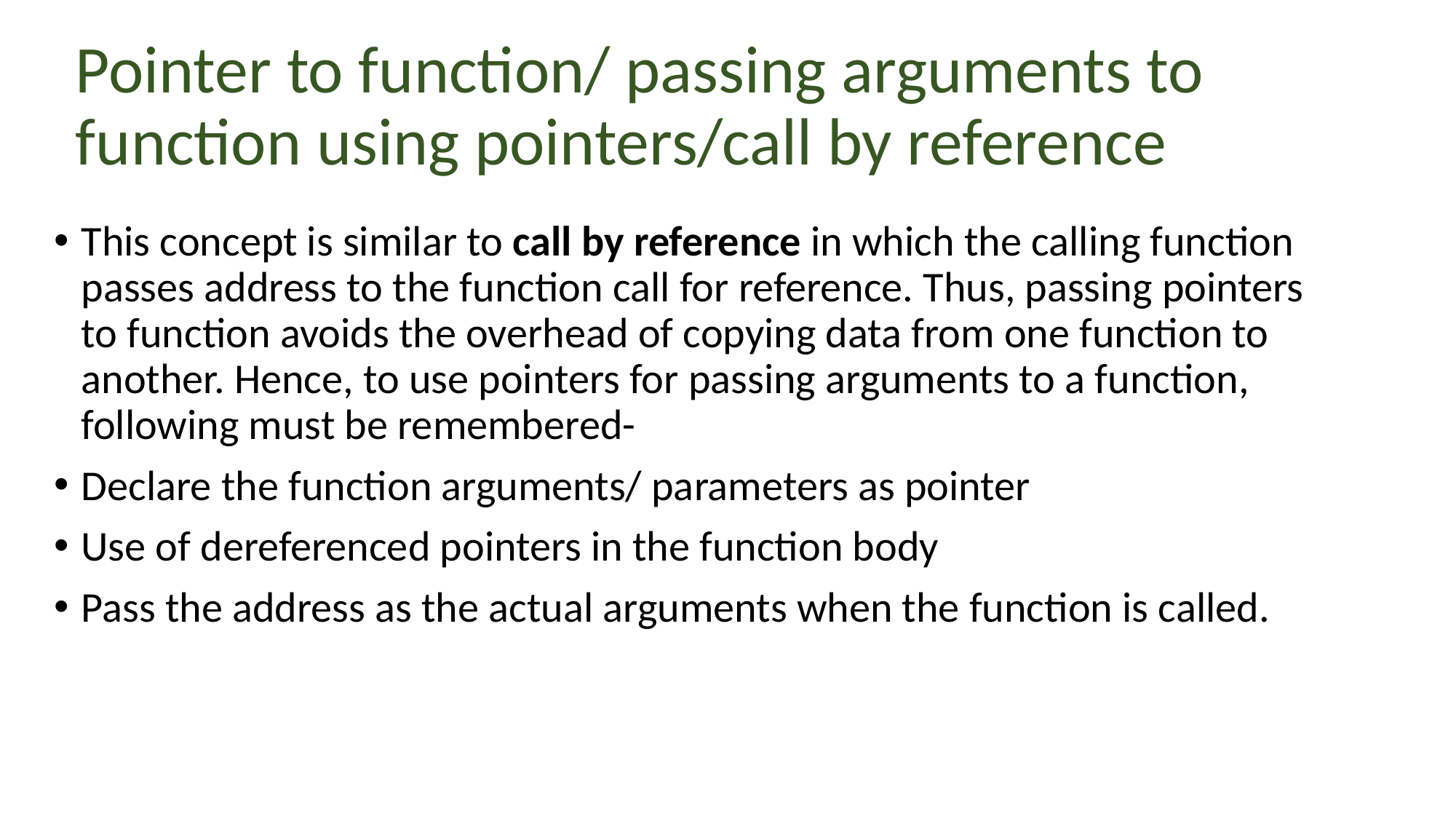

# Pointer to function/ passing arguments to function using pointers/call by reference
This concept is similar to call by reference in which the calling function passes address to the function call for reference. Thus, passing pointers to function avoids the overhead of copying data from one function to another. Hence, to use pointers for passing arguments to a function, following must be remembered-
Declare the function arguments/ parameters as pointer
Use of dereferenced pointers in the function body
Pass the address as the actual arguments when the function is called.